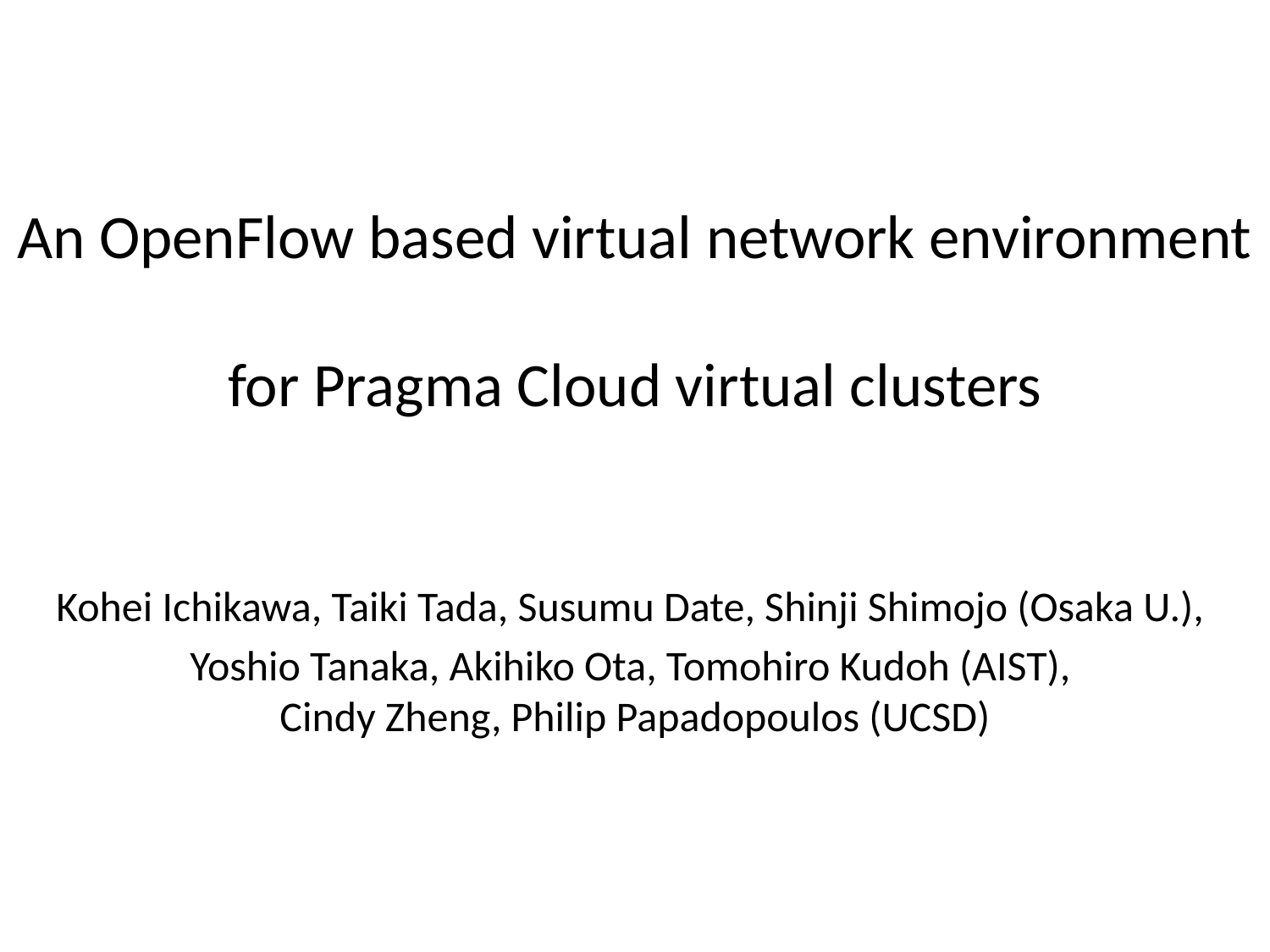

# An OpenFlow based virtual network environment for Pragma Cloud virtual clusters
Kohei Ichikawa, Taiki Tada, Susumu Date, Shinji Shimojo (Osaka U.),
Yoshio Tanaka, Akihiko Ota, Tomohiro Kudoh (AIST),
Cindy Zheng, Philip Papadopoulos (UCSD)